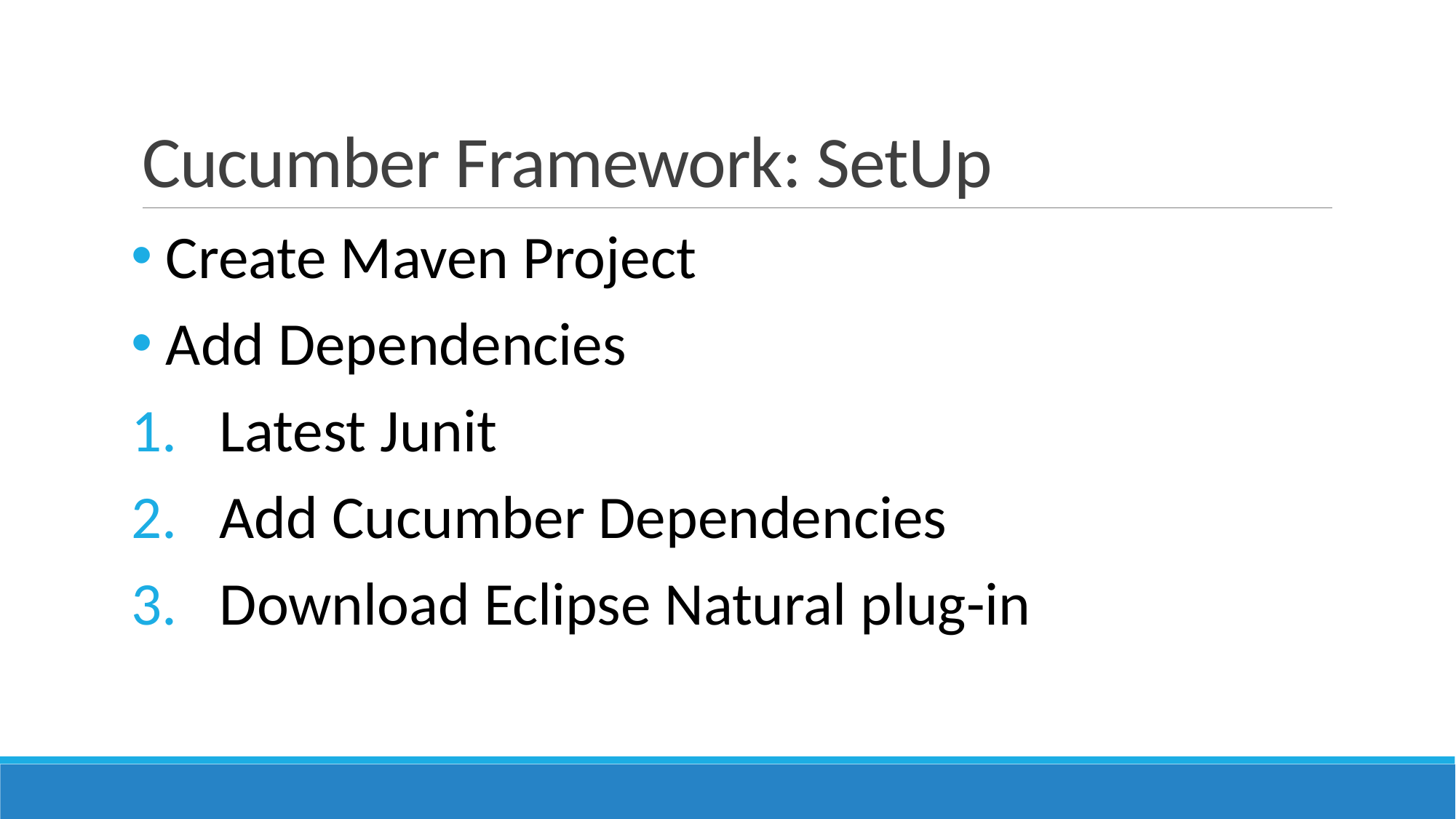

# Cucumber Framework: SetUp
 Create Maven Project
 Add Dependencies
Latest Junit
Add Cucumber Dependencies
Download Eclipse Natural plug-in